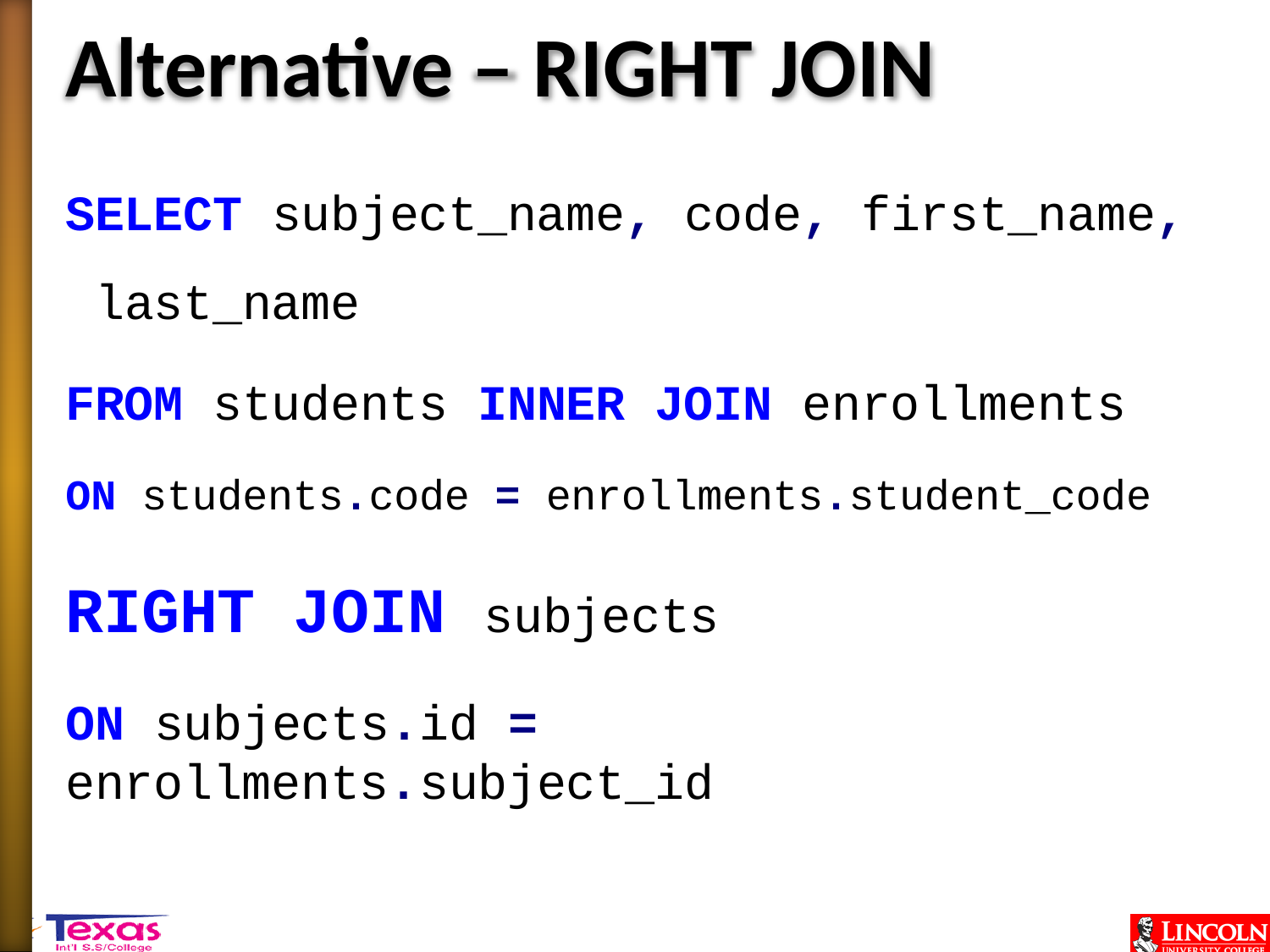

# Alternative – RIGHT JOIN
SELECT subject_name, code, first_name,  last_name
FROM students INNER JOIN enrollments
ON students.code = enrollments.student_code

RIGHT JOIN subjects
ON subjects.id = enrollments.subject_id